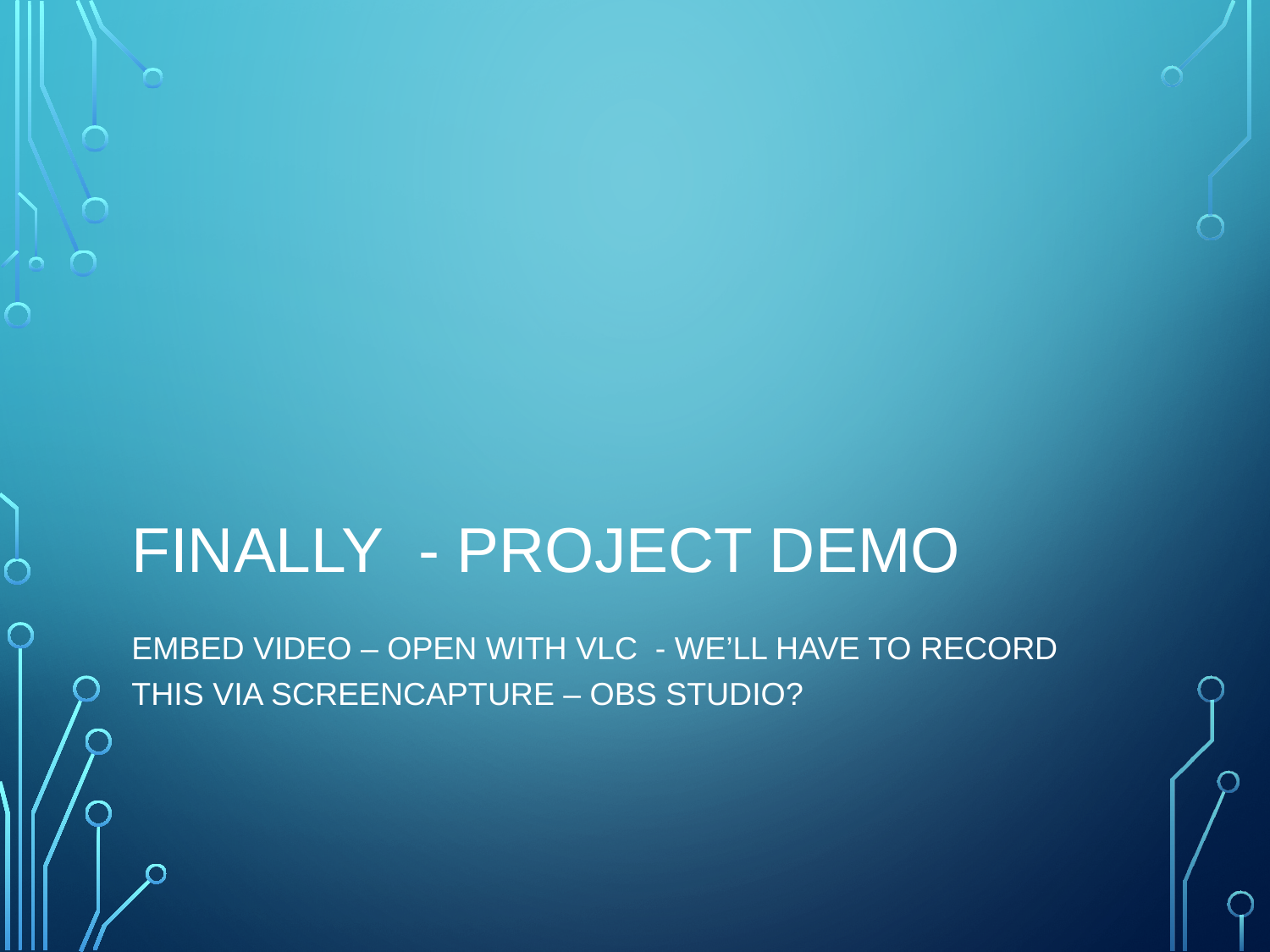

# Finally  - project demo
Embed video – open with vlc  - we’ll have to record this via screencapture – OBS studio?